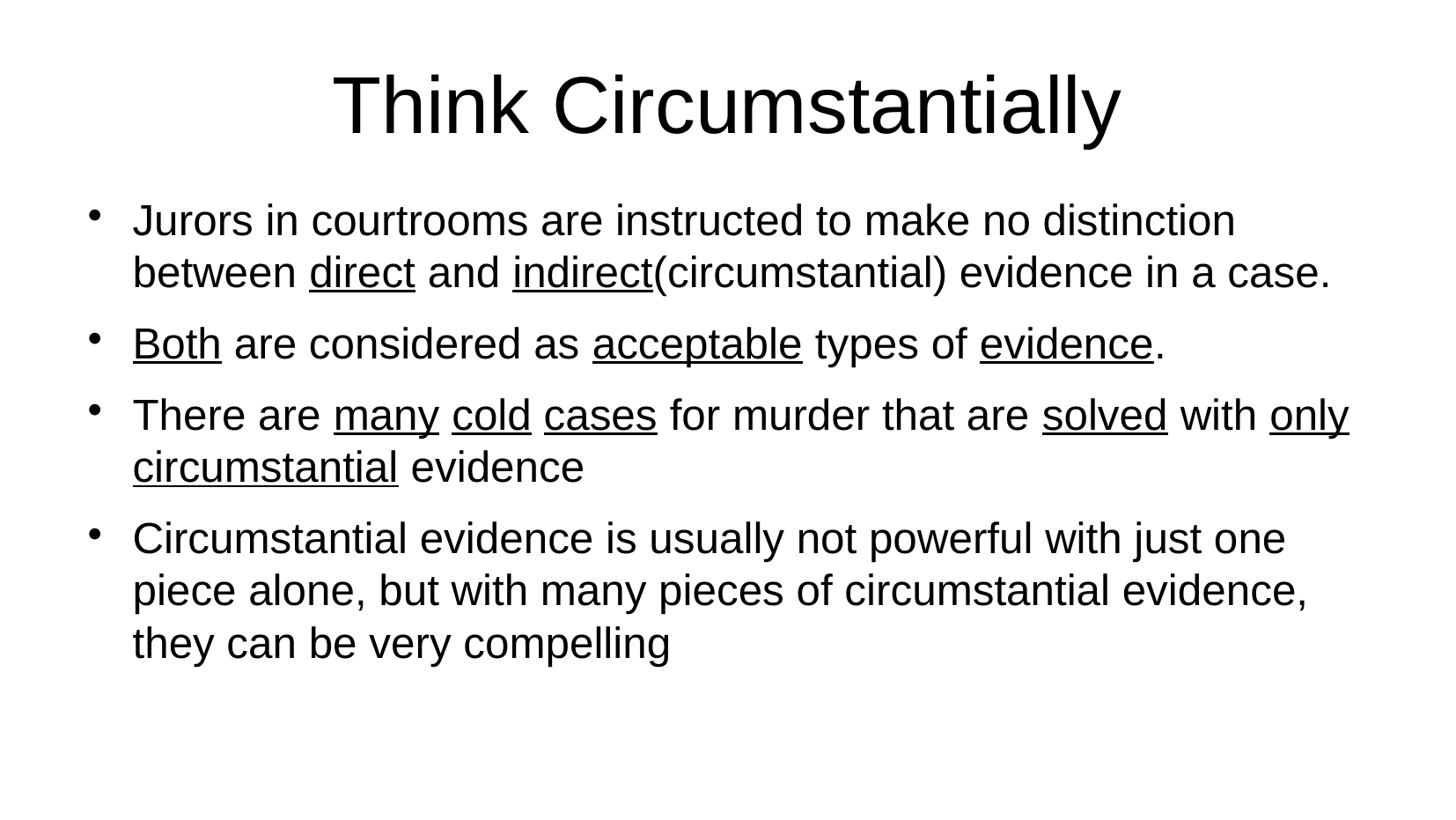

# Think Circumstantially
Jurors in courtrooms are instructed to make no distinction between direct and indirect(circumstantial) evidence in a case.
Both are considered as acceptable types of evidence.
There are many cold cases for murder that are solved with only circumstantial evidence
Circumstantial evidence is usually not powerful with just one piece alone, but with many pieces of circumstantial evidence, they can be very compelling